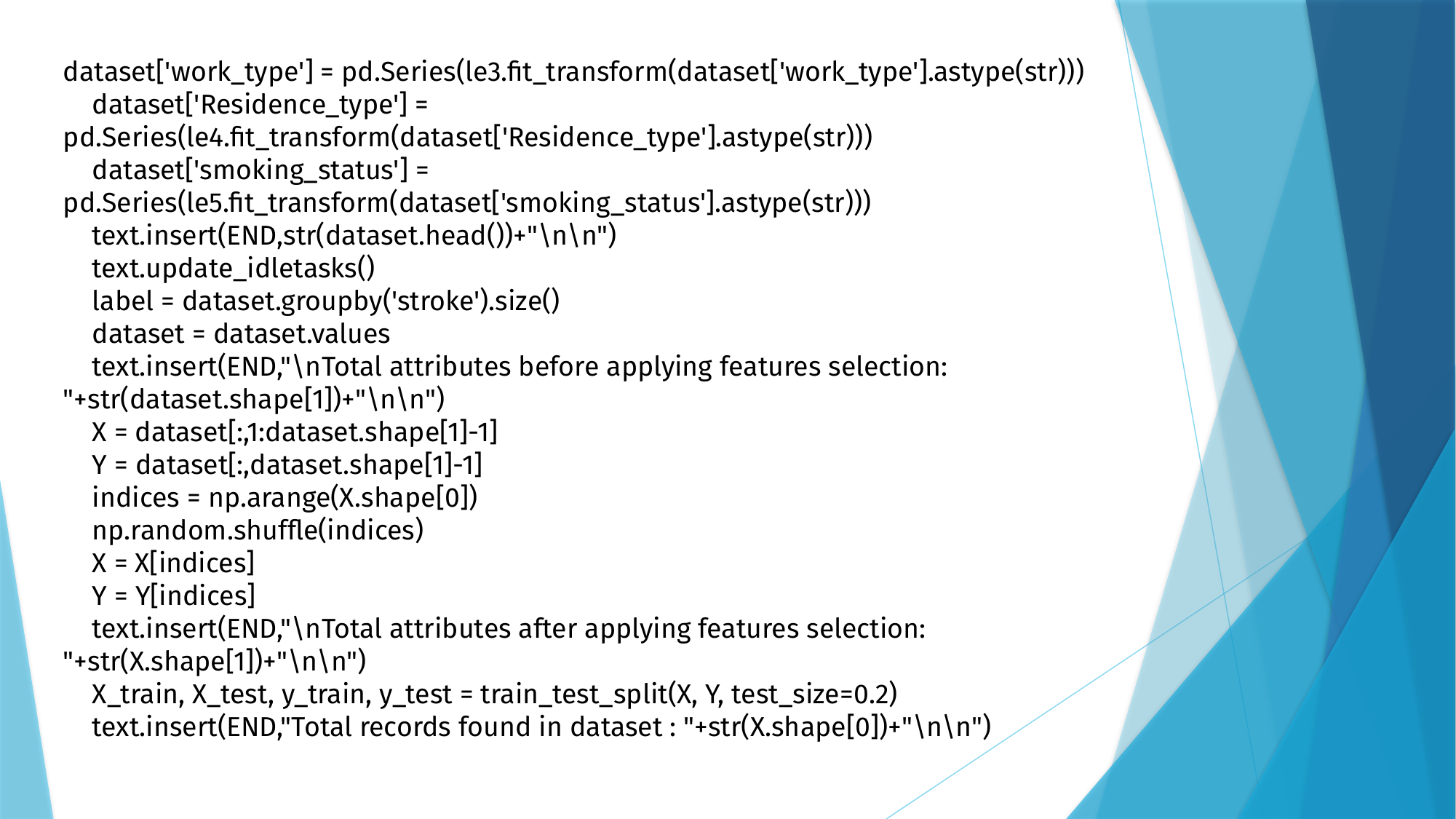

dataset['work_type'] = pd.Series(le3.fit_transform(dataset['work_type'].astype(str)))
    dataset['Residence_type'] = pd.Series(le4.fit_transform(dataset['Residence_type'].astype(str)))
    dataset['smoking_status'] = pd.Series(le5.fit_transform(dataset['smoking_status'].astype(str)))
    text.insert(END,str(dataset.head())+"\n\n")
    text.update_idletasks()
    label = dataset.groupby('stroke').size()
    dataset = dataset.values
    text.insert(END,"\nTotal attributes before applying features selection: "+str(dataset.shape[1])+"\n\n")
    X = dataset[:,1:dataset.shape[1]-1]
    Y = dataset[:,dataset.shape[1]-1]
    indices = np.arange(X.shape[0])
    np.random.shuffle(indices)
    X = X[indices]
    Y = Y[indices]
    text.insert(END,"\nTotal attributes after applying features selection: "+str(X.shape[1])+"\n\n")
    X_train, X_test, y_train, y_test = train_test_split(X, Y, test_size=0.2)
    text.insert(END,"Total records found in dataset : "+str(X.shape[0])+"\n\n")